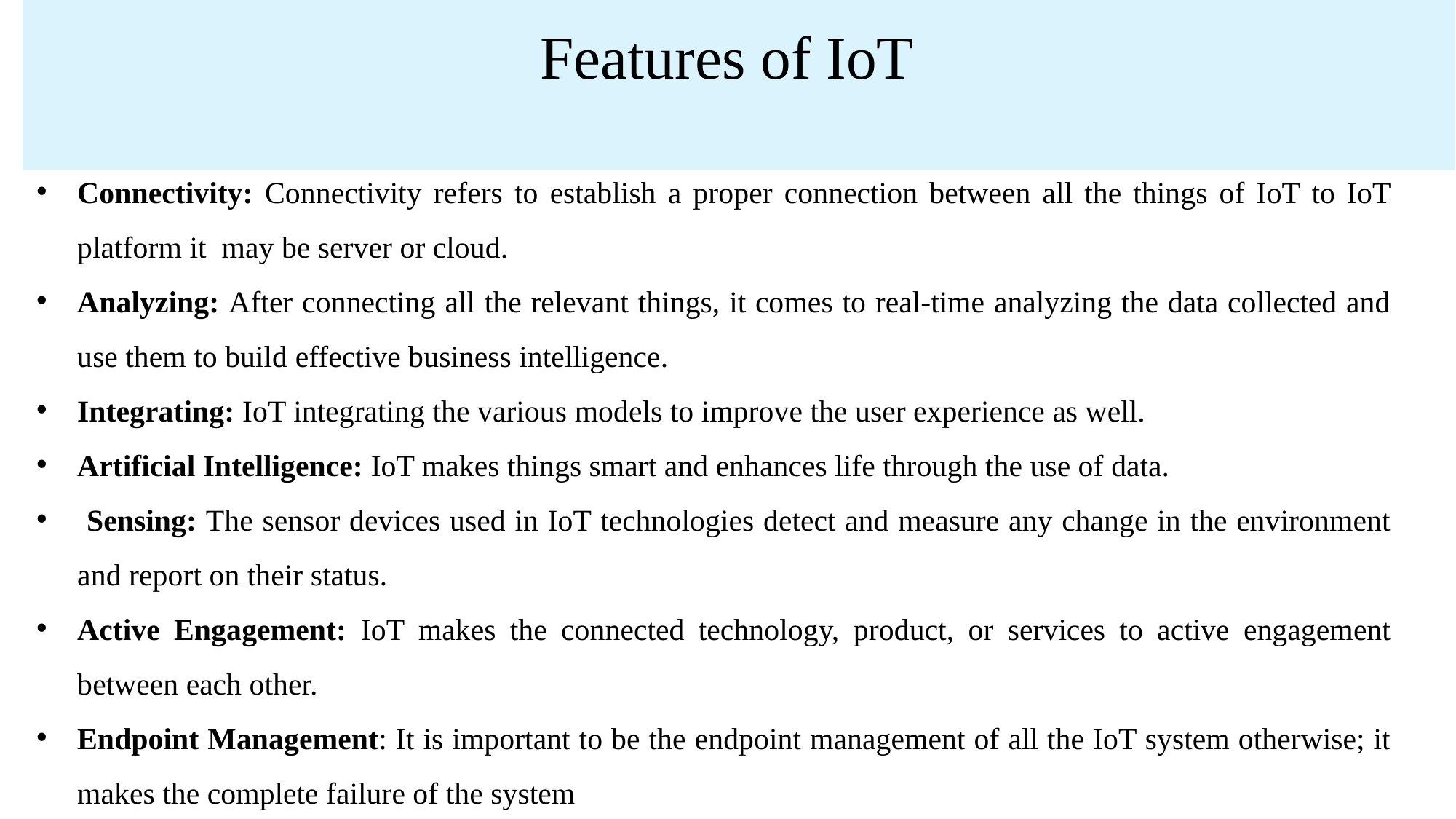

# Features of IoT
Connectivity: Connectivity refers to establish a proper connection between all the things of IoT to IoT platform it  may be server or cloud.
Analyzing: After connecting all the relevant things, it comes to real-time analyzing the data collected and use them to build effective business intelligence.
Integrating: IoT integrating the various models to improve the user experience as well.
Artificial Intelligence: IoT makes things smart and enhances life through the use of data.
 Sensing: The sensor devices used in IoT technologies detect and measure any change in the environment and report on their status.
Active Engagement: IoT makes the connected technology, product, or services to active engagement between each other.
Endpoint Management: It is important to be the endpoint management of all the IoT system otherwise; it makes the complete failure of the system